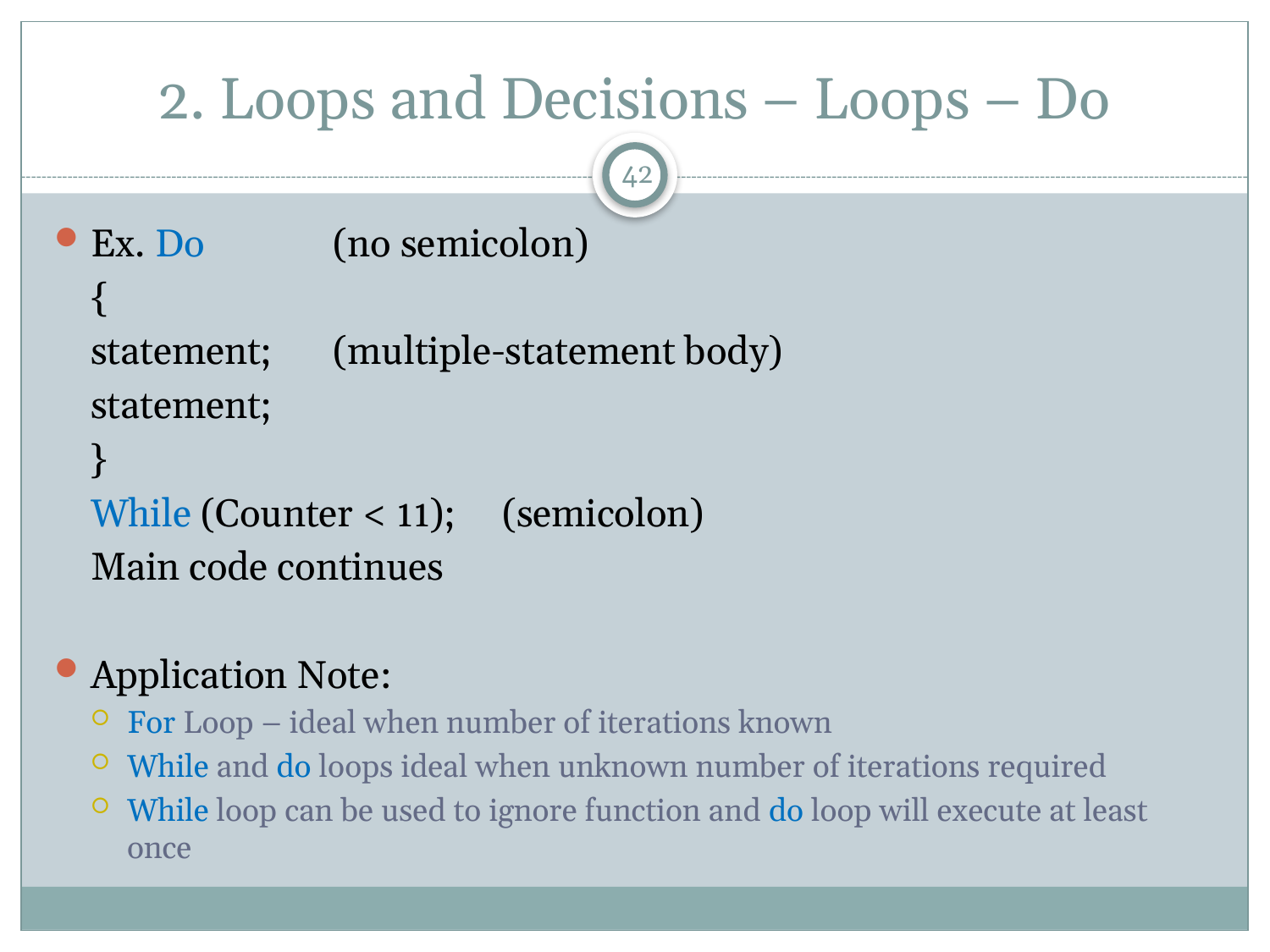

# 2. Loops and Decisions – Loops – Do
42
Ex. Do 			    (no semicolon)
		{
			statement;	    (multiple-statement body)
			statement;
		}
		While (Counter < 11);	(semicolon)
		Main code continues

Application Note:
For Loop – ideal when number of iterations known
While and do loops ideal when unknown number of iterations required
While loop can be used to ignore function and do loop will execute at least once